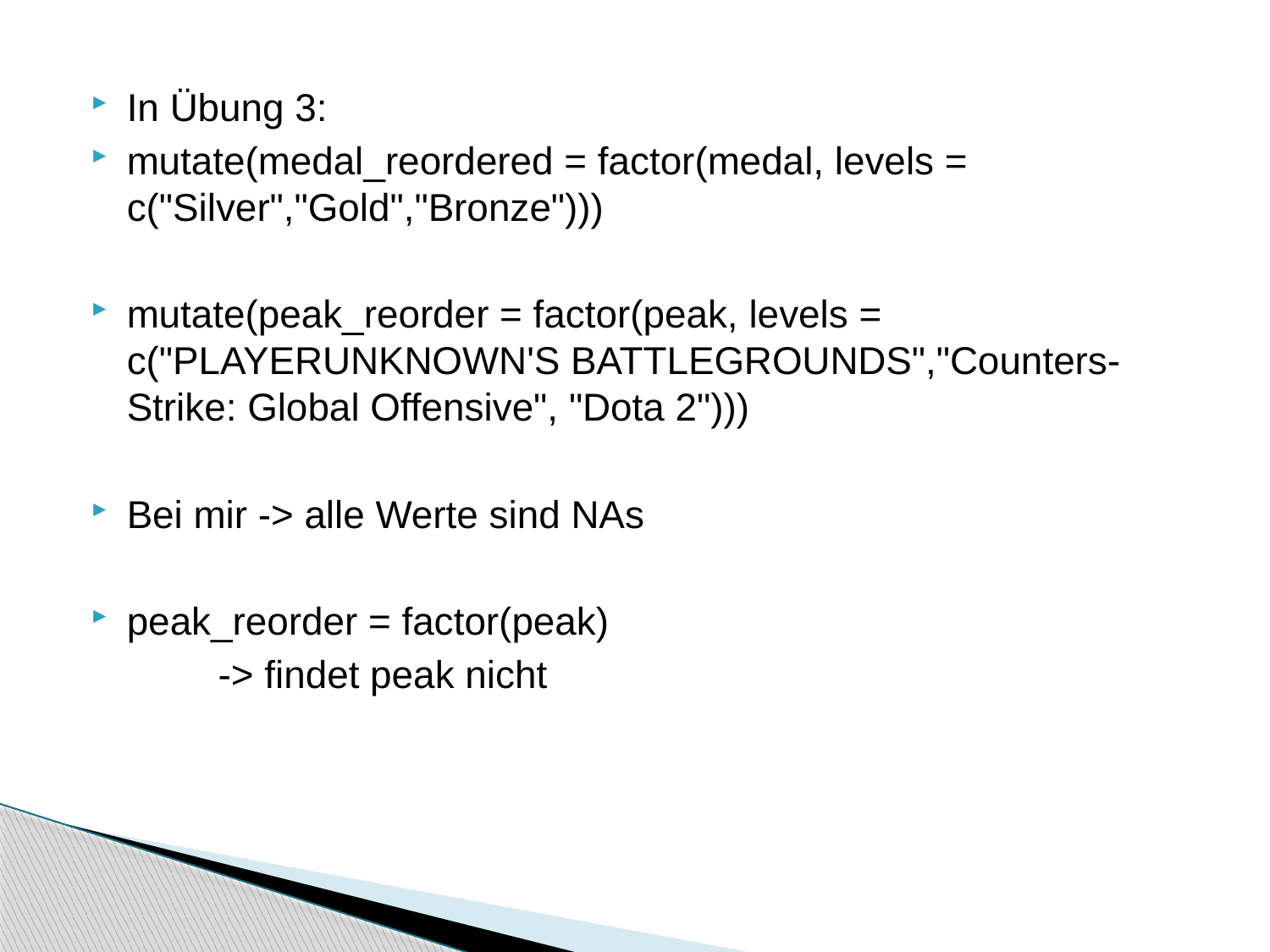

In Übung 3:
mutate(medal_reordered = factor(medal, levels = c("Silver","Gold","Bronze")))

mutate(peak_reorder = factor(peak, levels = c("PLAYERUNKNOWN'S BATTLEGROUNDS","Counters-Strike: Global Offensive", "Dota 2")))

Bei mir -> alle Werte sind NAs

peak_reorder = factor(peak)
	-> findet peak nicht